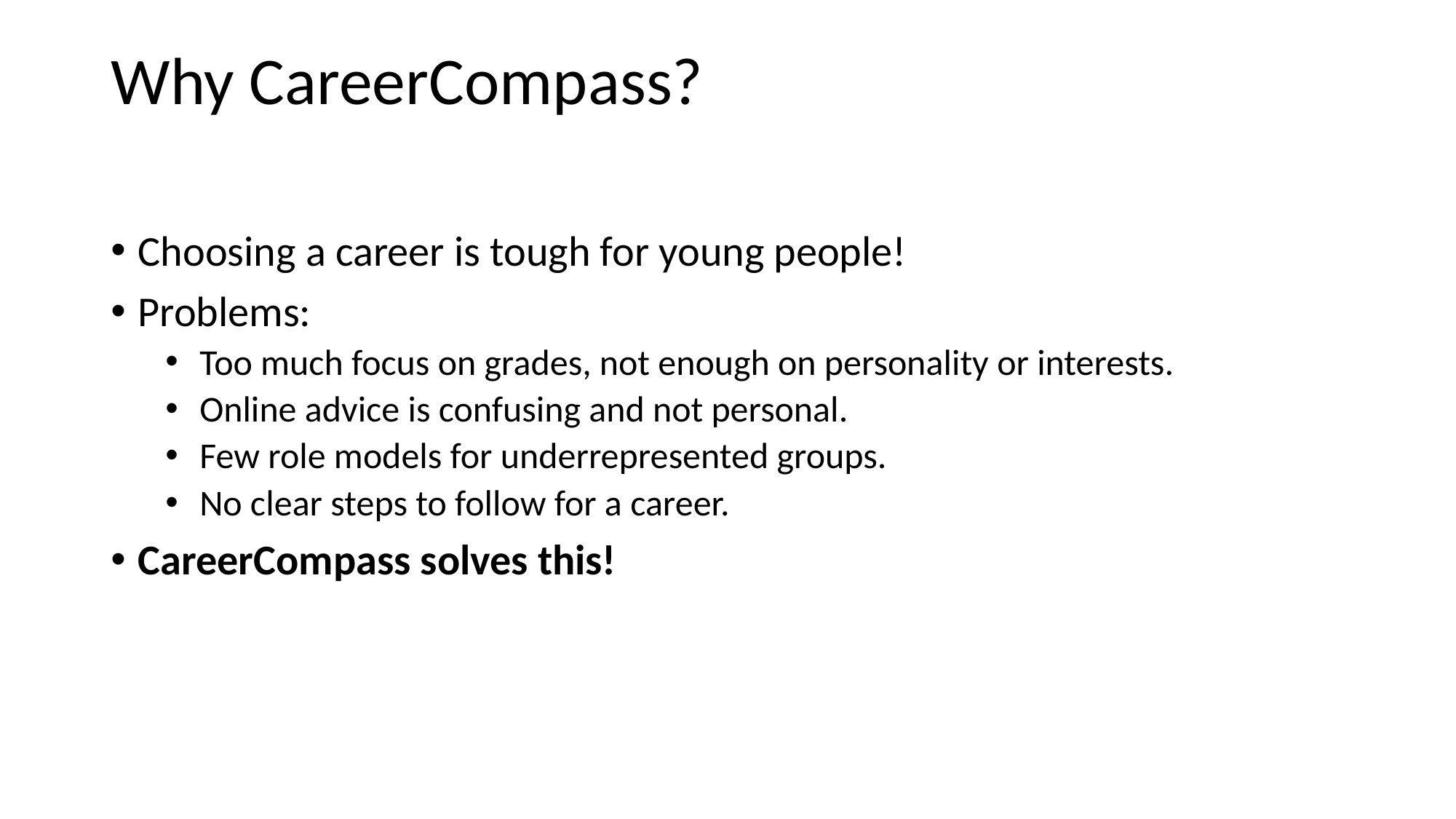

# Why CareerCompass?
Choosing a career is tough for young people!
Problems:
Too much focus on grades, not enough on personality or interests.
Online advice is confusing and not personal.
Few role models for underrepresented groups.
No clear steps to follow for a career.
CareerCompass solves this!